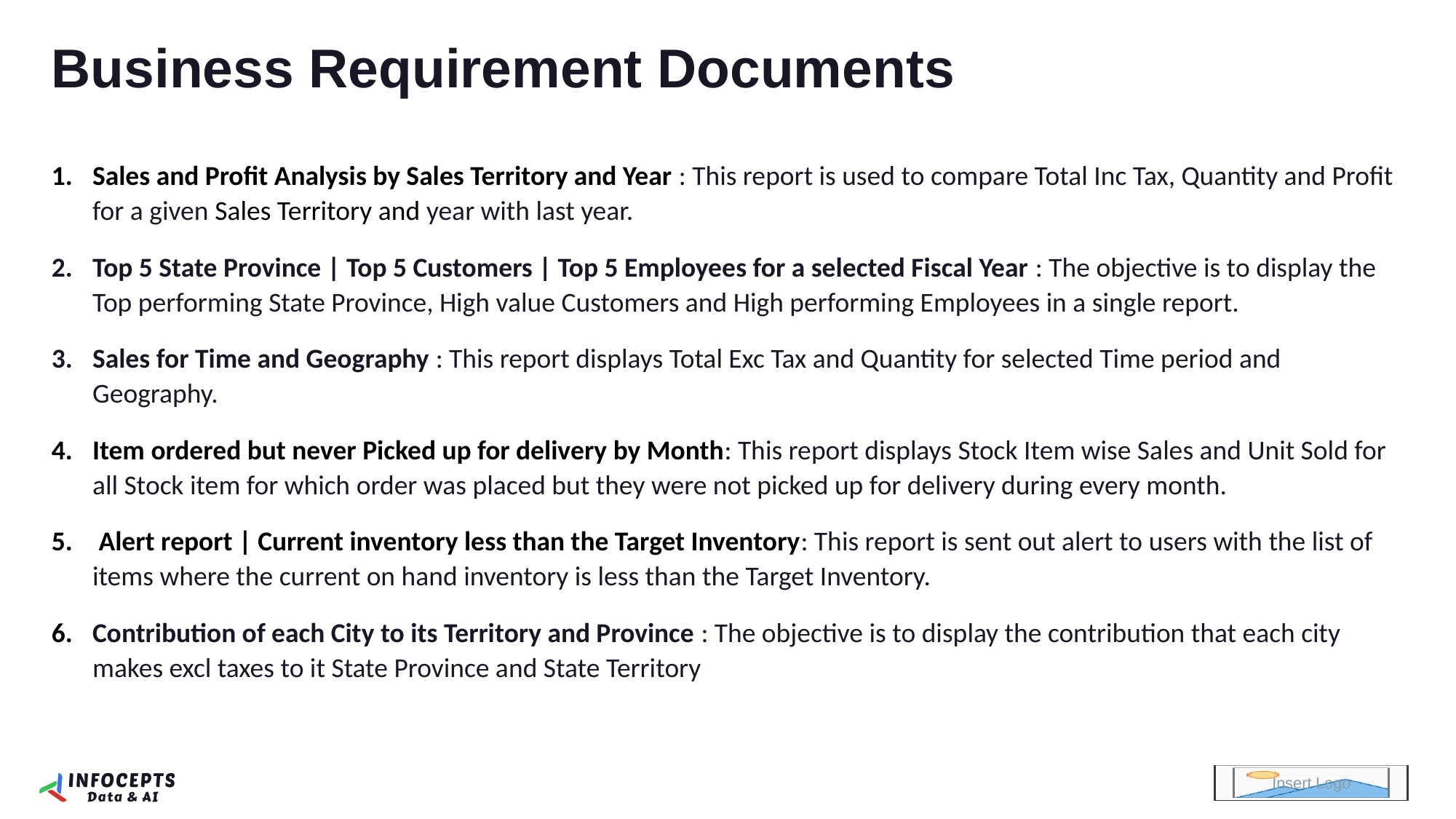

Business Requirement Documents
Sales and Profit Analysis by Sales Territory and Year : This report is used to compare Total Inc Tax, Quantity and Profit for a given Sales Territory and year with last year.
Top 5 State Province | Top 5 Customers | Top 5 Employees for a selected Fiscal Year : The objective is to display the Top performing State Province, High value Customers and High performing Employees in a single report.
Sales for Time and Geography : This report displays Total Exc Tax and Quantity for selected Time period and Geography.
Item ordered but never Picked up for delivery by Month: This report displays Stock Item wise Sales and Unit Sold for all Stock item for which order was placed but they were not picked up for delivery during every month.
 Alert report | Current inventory less than the Target Inventory: This report is sent out alert to users with the list of items where the current on hand inventory is less than the Target Inventory.
Contribution of each City to its Territory and Province : The objective is to display the contribution that each city makes excl taxes to it State Province and State Territory